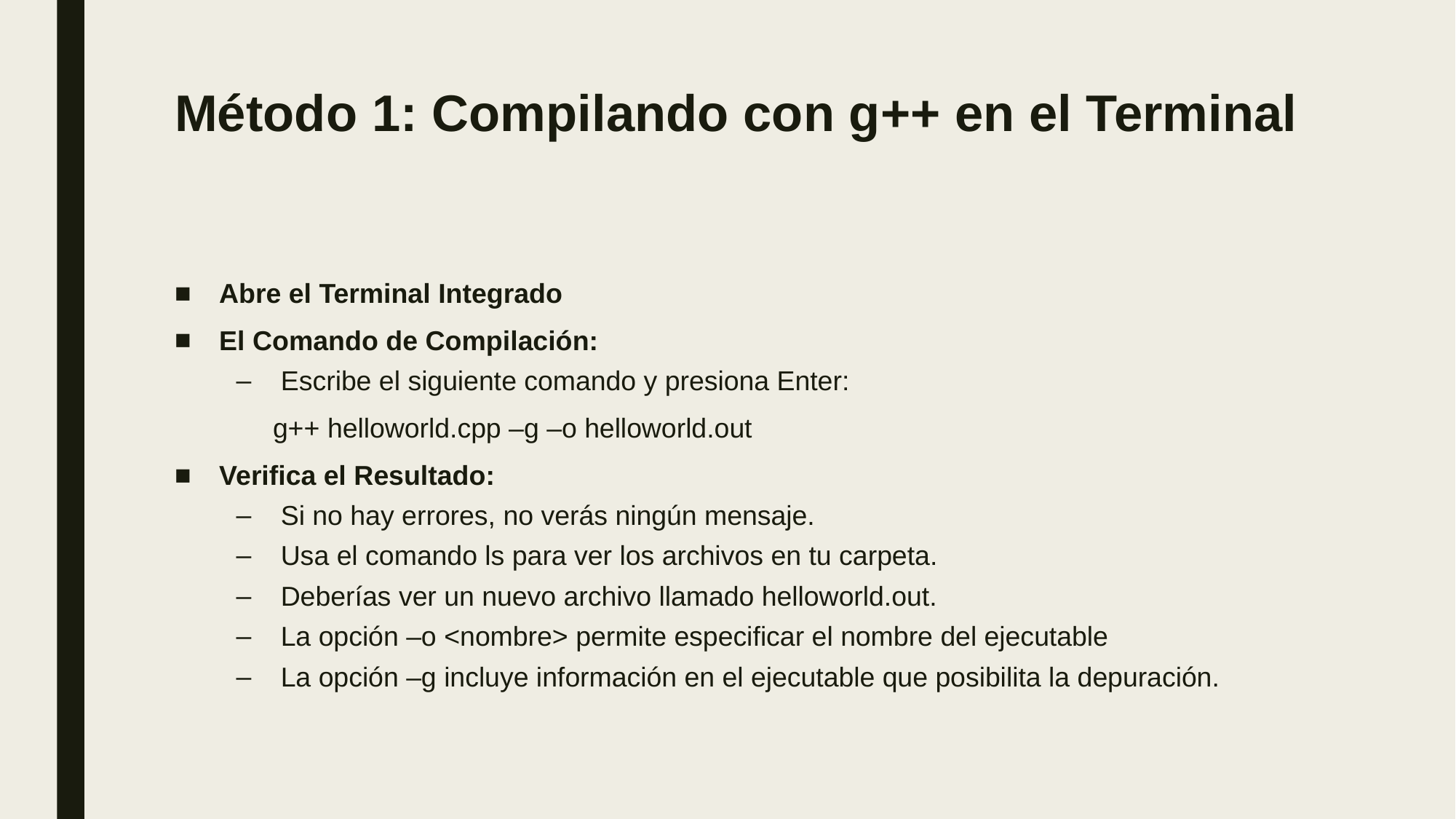

# Método 1: Compilando con g++ en el Terminal
Abre el Terminal Integrado
El Comando de Compilación:
Escribe el siguiente comando y presiona Enter:
	g++ helloworld.cpp –g –o helloworld.out
Verifica el Resultado:
Si no hay errores, no verás ningún mensaje.
Usa el comando ls para ver los archivos en tu carpeta.
Deberías ver un nuevo archivo llamado helloworld.out.
La opción –o <nombre> permite especificar el nombre del ejecutable
La opción –g incluye información en el ejecutable que posibilita la depuración.